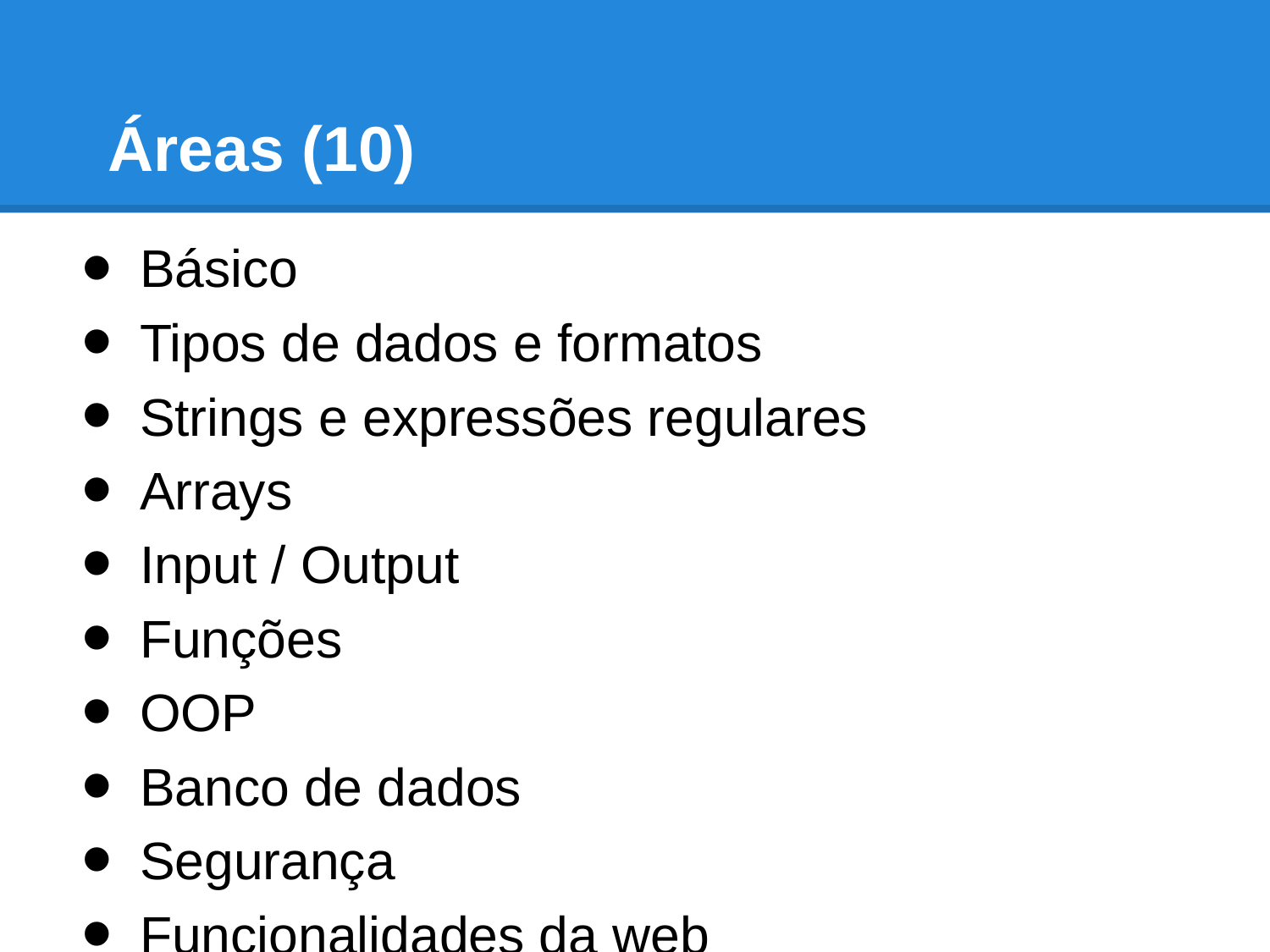

# Áreas (10)
Básico
Tipos de dados e formatos
Strings e expressões regulares
Arrays
Input / Output
Funções
OOP
Banco de dados
Segurança
Funcionalidades da web